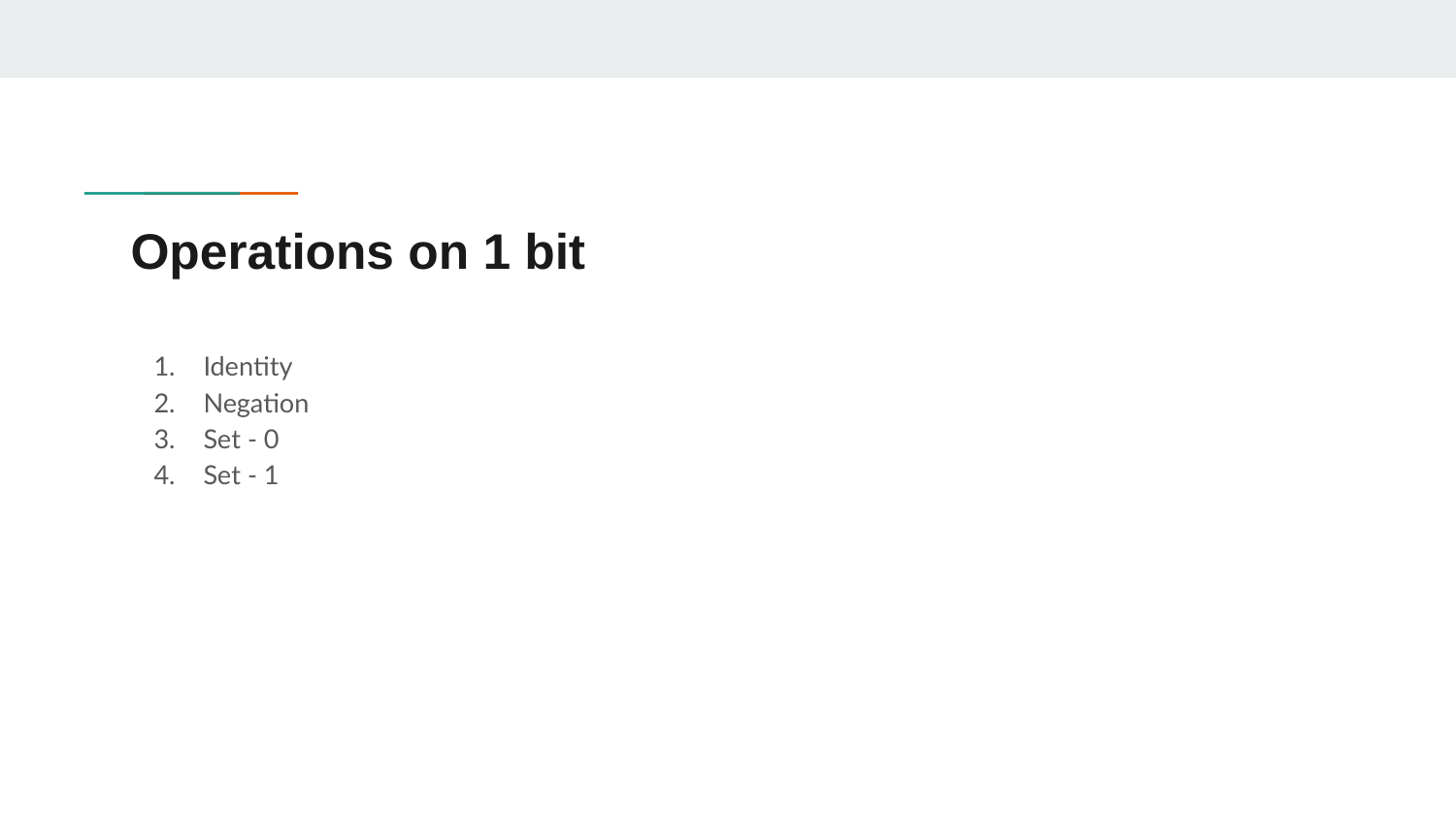

# Operations on 1 bit
Identity
Negation
Set - 0
Set - 1